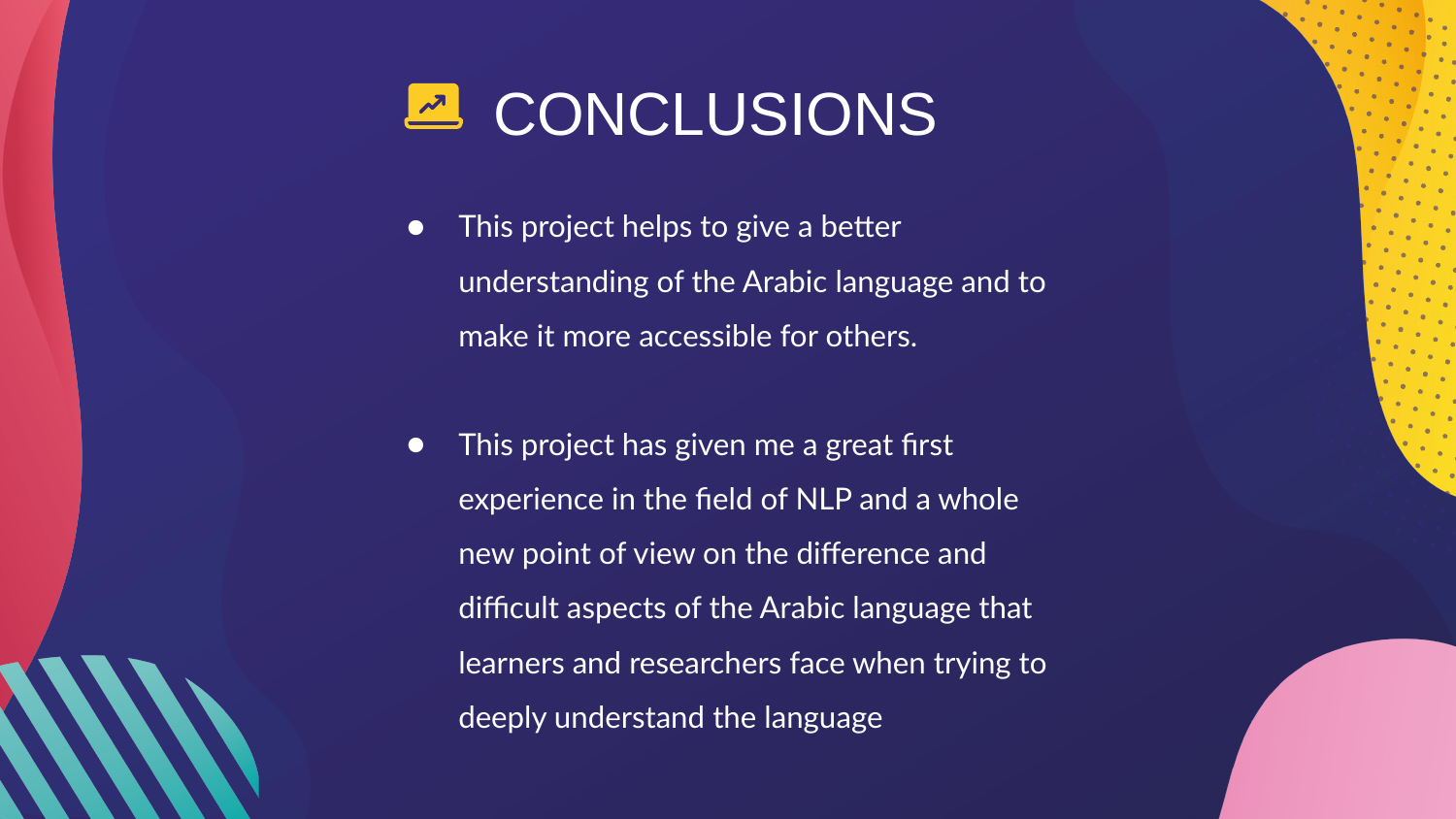

CONCLUSIONS

This project helps to give a better understanding of the Arabic language and to make it more accessible for others.

This project has given me a great first experience in the field of NLP and a whole new point of view on the difference and difficult aspects of the Arabic language that learners and researchers face when trying to deeply understand the language